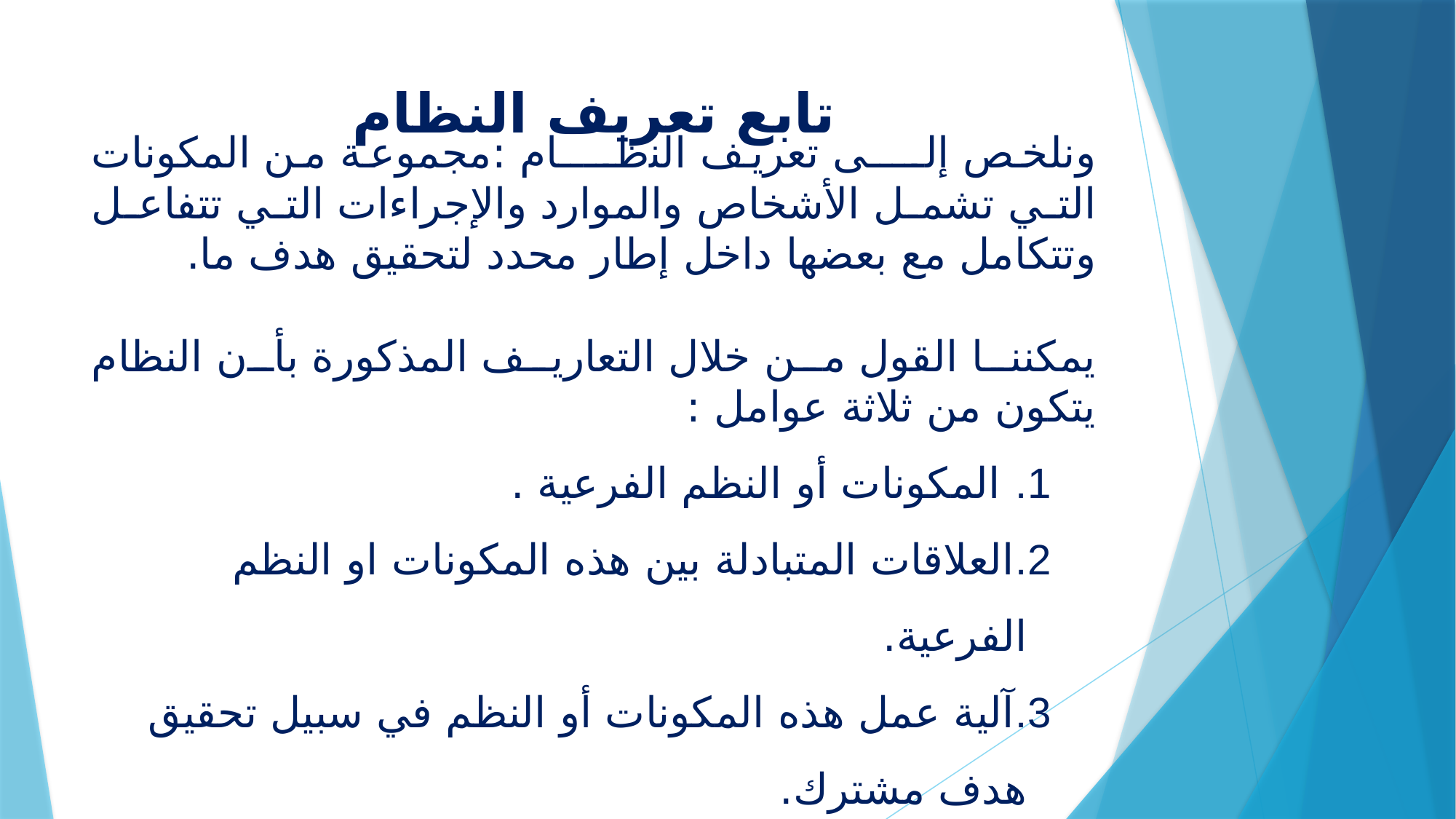

# تابع تعريف النظام
ونلخص إﻟــــﻰ تعريف اﻟﻨظــــﺎم :مجموعة من المكونات التي تشمل الأشخاص والموارد والإجراءات التي تتفاعل وتتكامل مع بعضها داخل إطار محدد لتحقيق هدف ما.

يمكننا القول من خلال التعاريف المذكورة بأن النظام يتكون من ثلاثة عوامل :
 المكونات أو النظم الفرعية .
العلاقات المتبادلة بين هذه المكونات او النظم الفرعية.
آلية عمل هذه المكونات أو النظم في سبيل تحقيق هدف مشترك.